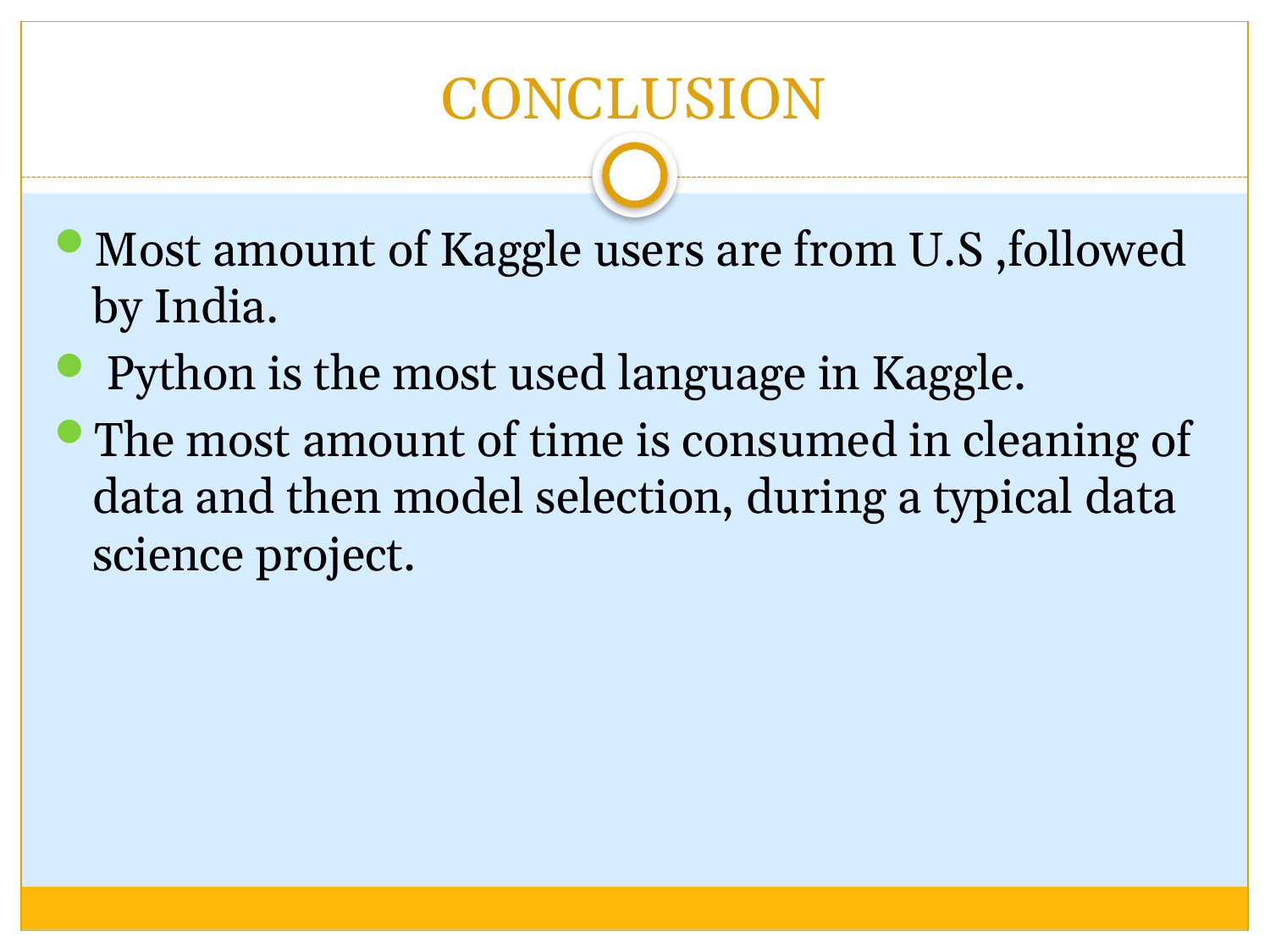

# CONCLUSION
Most amount of Kaggle users are from U.S ,followed by India.
 Python is the most used language in Kaggle.
The most amount of time is consumed in cleaning of data and then model selection, during a typical data science project.